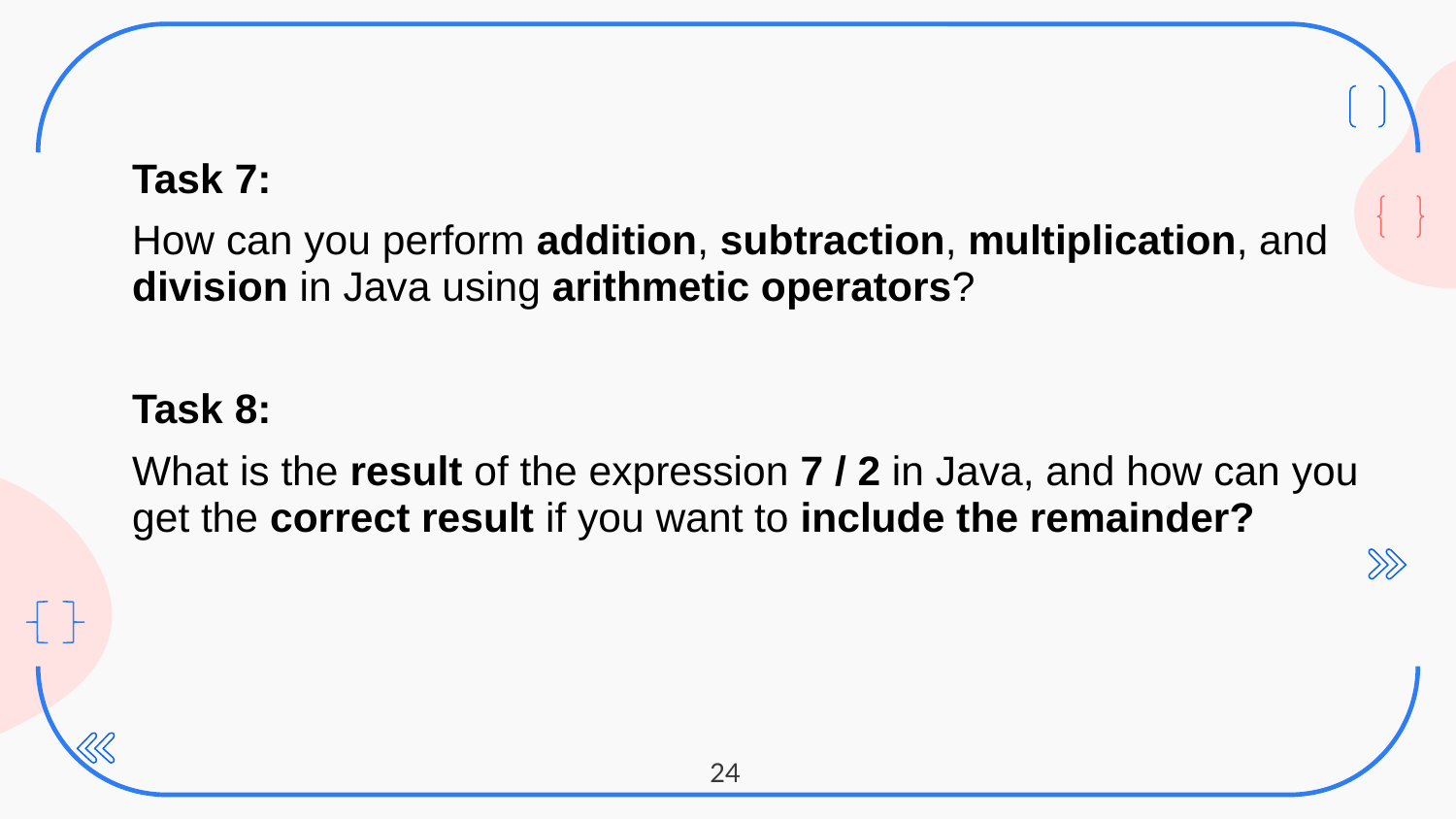

Task 7:
How can you perform addition, subtraction, multiplication, and division in Java using arithmetic operators?

Task 8:
What is the result of the expression 7 / 2 in Java, and how can you get the correct result if you want to include the remainder?
24